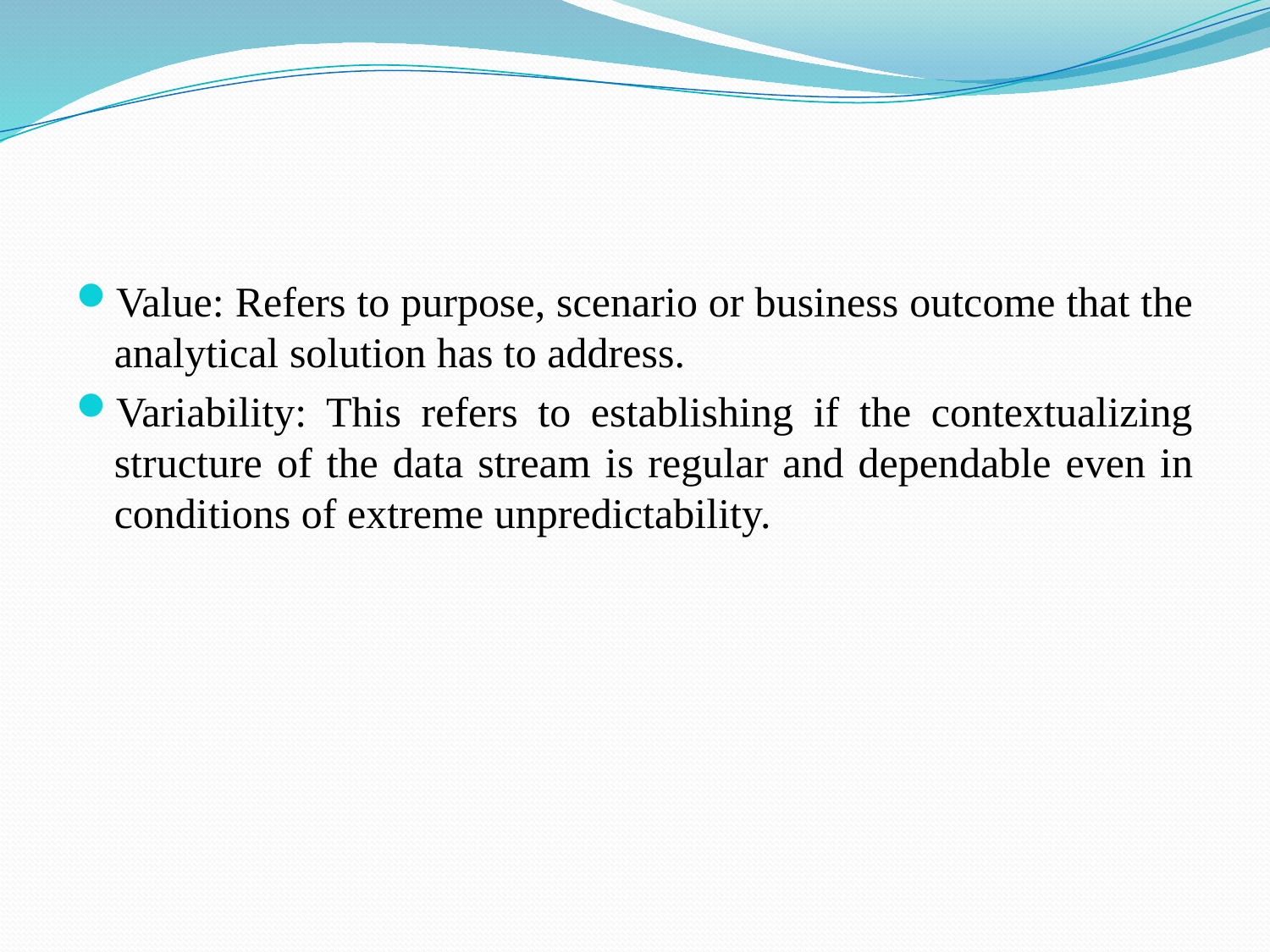

#
Value: Refers to purpose, scenario or business outcome that the analytical solution has to address.
Variability: This refers to establishing if the contextualizing structure of the data stream is regular and dependable even in conditions of extreme unpredictability.